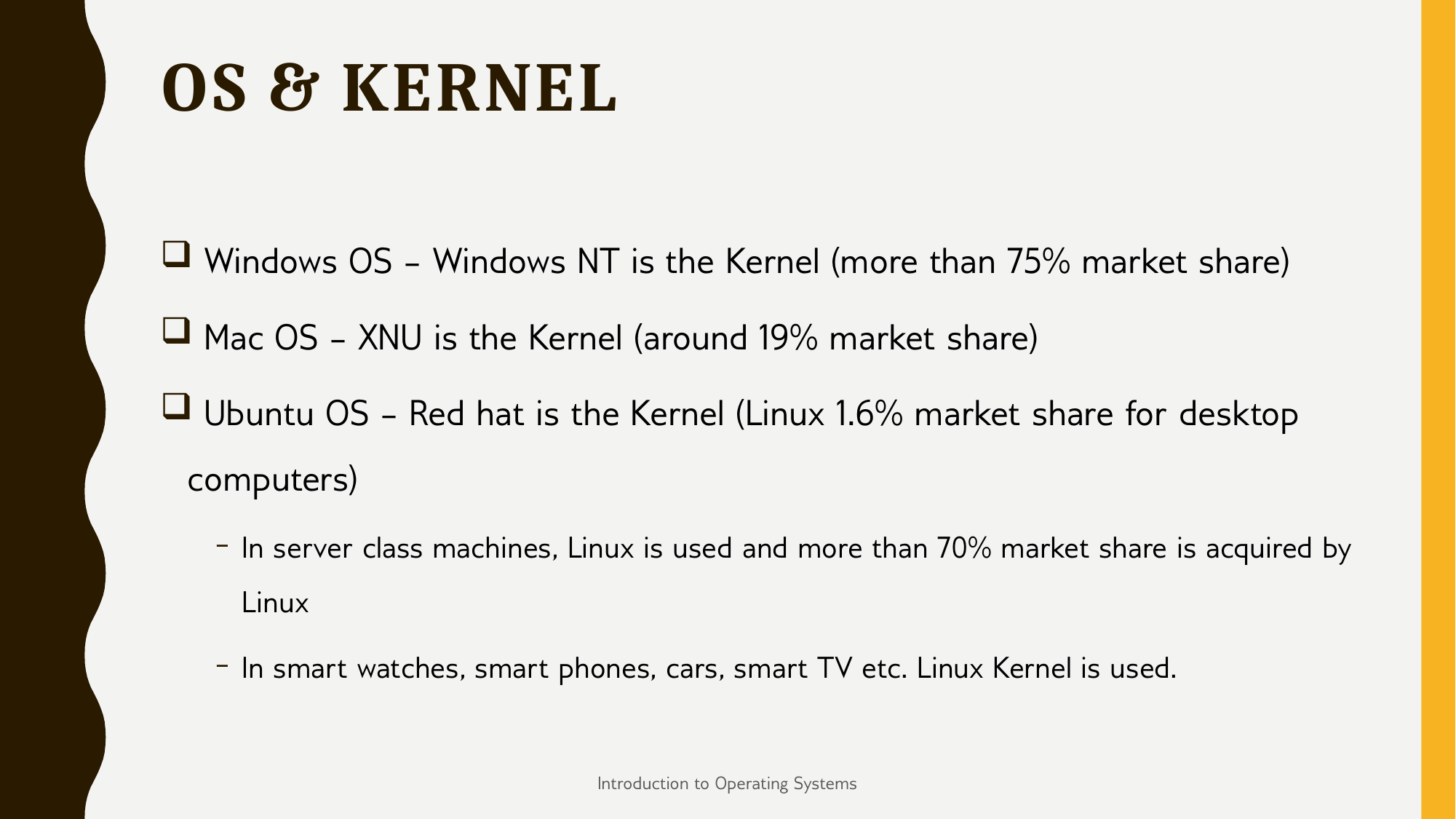

# OS & Kernel
 Windows OS – Windows NT is the Kernel (more than 75% market share)
 Mac OS – XNU is the Kernel (around 19% market share)
 Ubuntu OS – Red hat is the Kernel (Linux 1.6% market share for desktop computers)
In server class machines, Linux is used and more than 70% market share is acquired by Linux
In smart watches, smart phones, cars, smart TV etc. Linux Kernel is used.

Introduction to Operating Systems
12